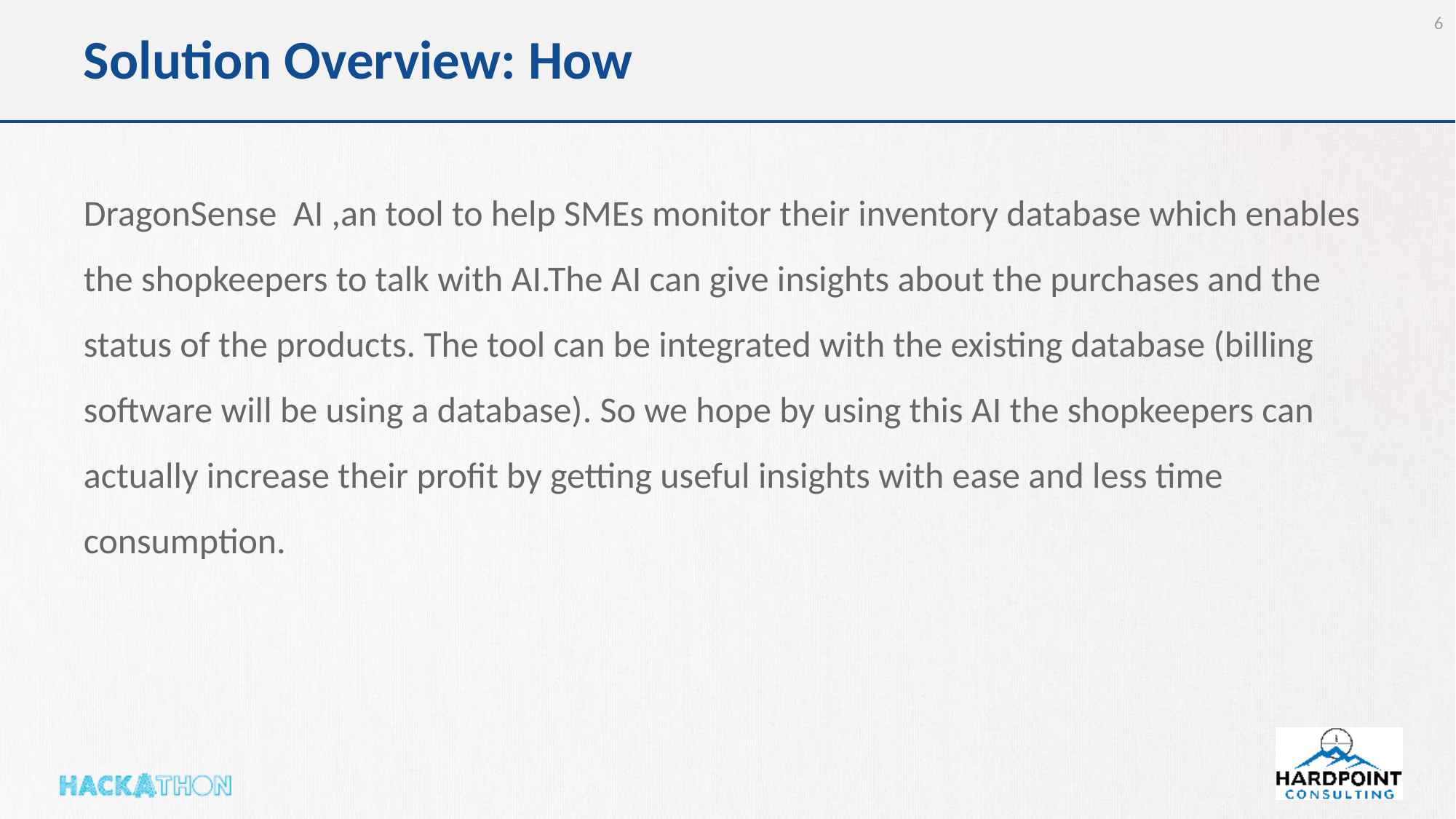

6
# Solution Overview: How
DragonSense  AI ,an tool to help SMEs monitor their inventory database which enables the shopkeepers to talk with AI.The AI can give insights about the purchases and the status of the products. The tool can be integrated with the existing database (billing software will be using a database). So we hope by using this AI the shopkeepers can actually increase their profit by getting useful insights with ease and less time consumption.